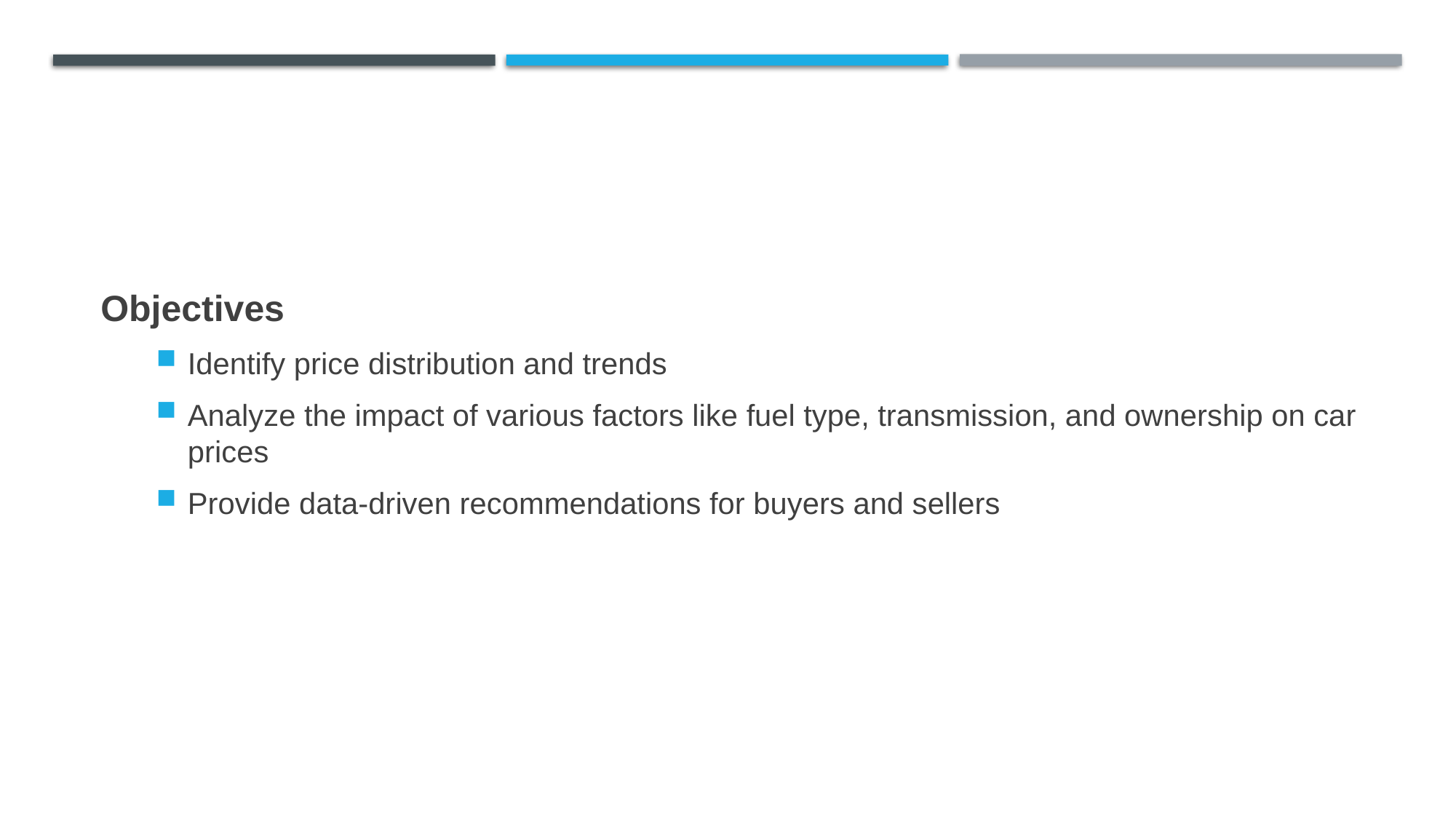

Objectives
Identify price distribution and trends
Analyze the impact of various factors like fuel type, transmission, and ownership on car prices
Provide data-driven recommendations for buyers and sellers